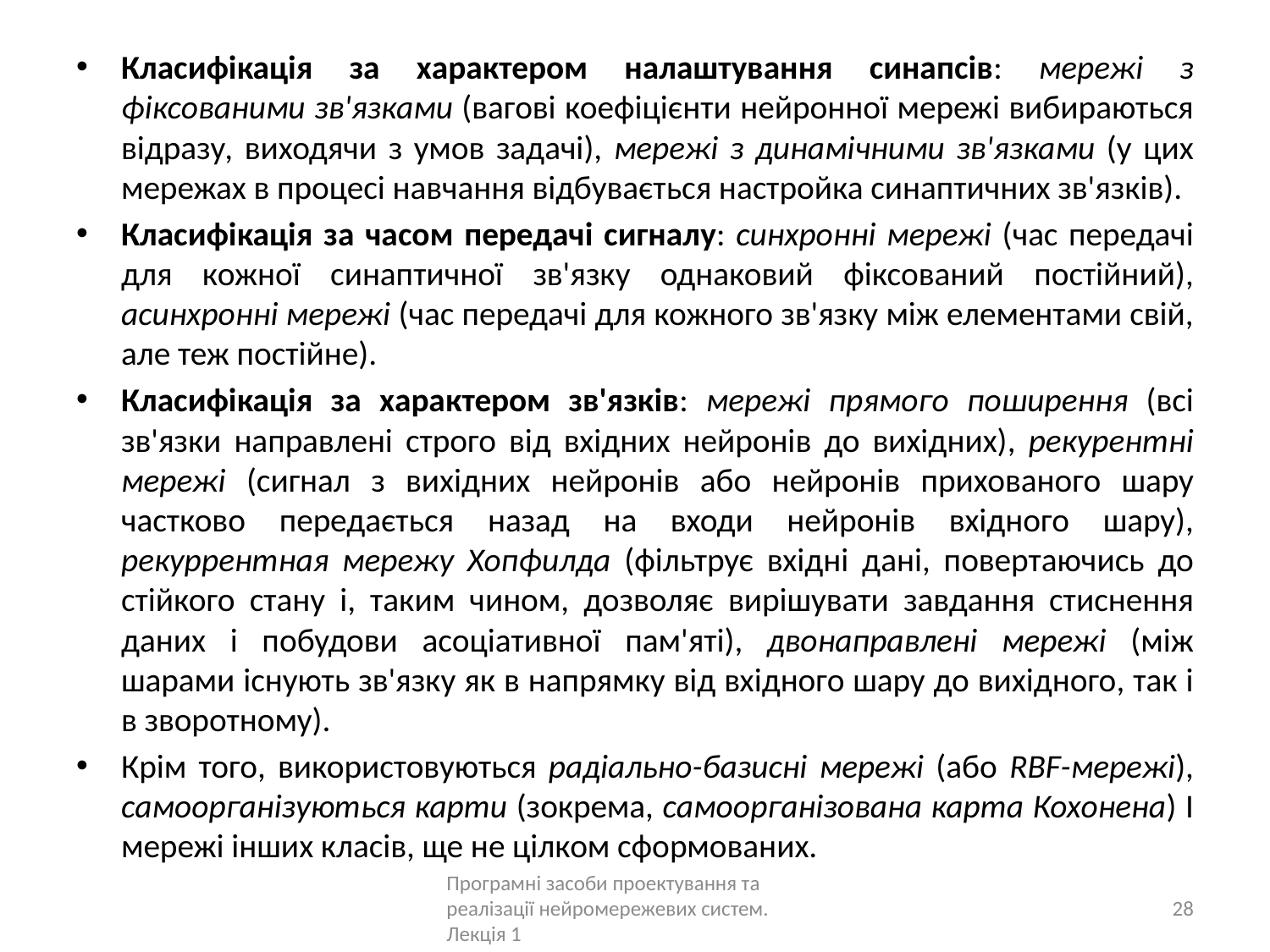

Класифікація за характером налаштування синапсів: мережі з фіксованими зв'язками (вагові коефіцієнти нейронної мережі вибираються відразу, виходячи з умов задачі), мережі з динамічними зв'язками (у цих мережах в процесі навчання відбувається настройка синаптичних зв'язків).
Класифікація за часом передачі сигналу: синхронні мережі (час передачі для кожної синаптичної зв'язку однаковий фіксований постійний), асинхронні мережі (час передачі для кожного зв'язку між елементами свій, але теж постійне).
Класифікація за характером зв'язків: мережі прямого поширення (всі зв'язки направлені строго від вхідних нейронів до вихідних), рекурентні мережі (сигнал з вихідних нейронів або нейронів прихованого шару частково передається назад на входи нейронів вхідного шару), рекуррентная мережу Хопфилда (фільтрує вхідні дані, повертаючись до стійкого стану і, таким чином, дозволяє вирішувати завдання стиснення даних і побудови асоціативної пам'яті), двонаправлені мережі (між шарами існують зв'язку як в напрямку від вхідного шару до вихідного, так і в зворотному).
Крім того, використовуються радіально-базисні мережі (або RBF-мережі), самоорганізуються карти (зокрема, самоорганізована карта Кохонена) І мережі інших класів, ще не цілком сформованих.

Програмні засоби проектування та реалізації нейромережевих систем. Лекція 1
28